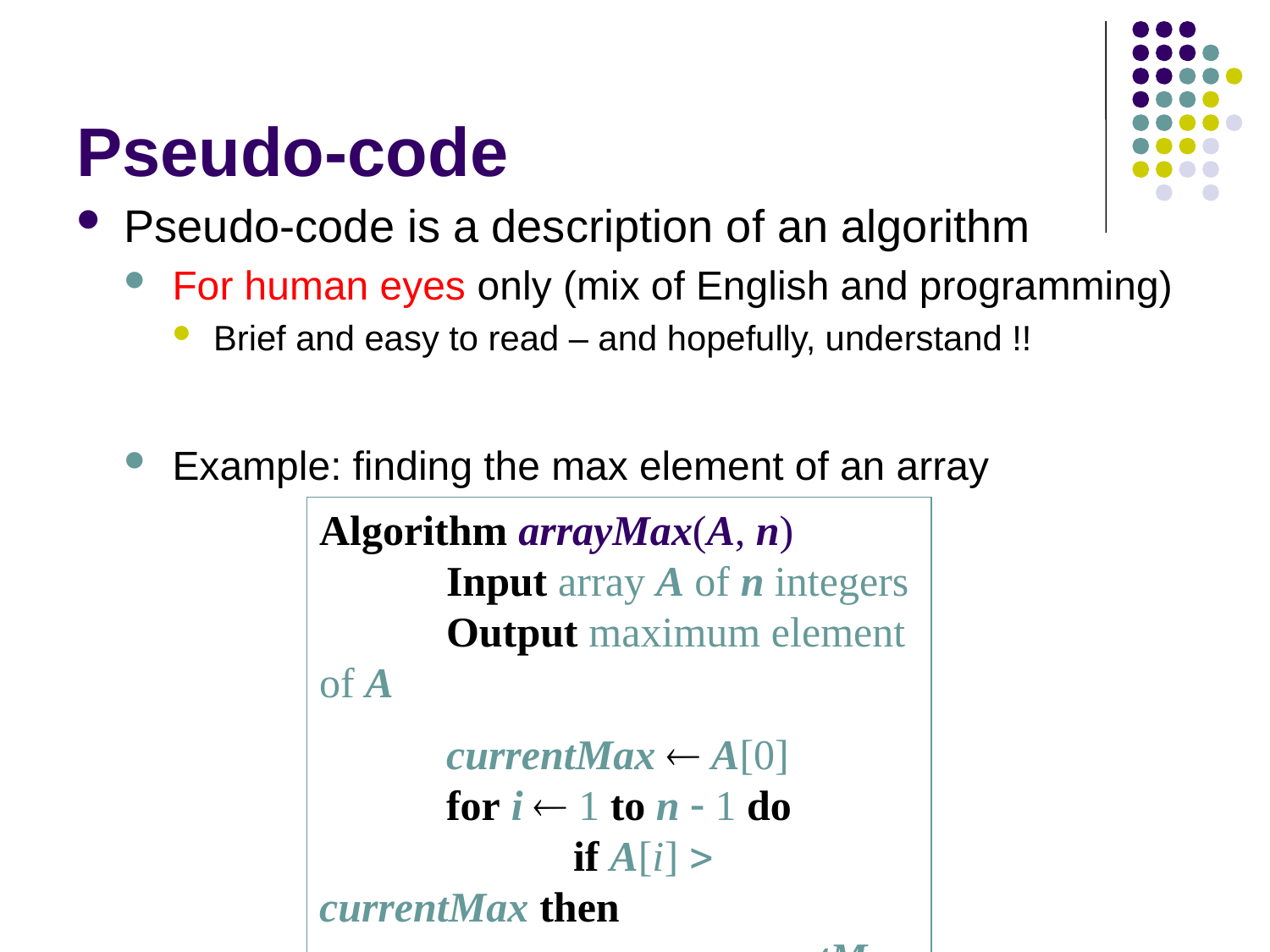

# Pseudo-code
Pseudo-code is a description of an algorithm
For human eyes only (mix of English and programming)
Brief and easy to read – and hopefully, understand !!

Example: finding the max element of an array
Algorithm arrayMax(A, n)
	Input array A of n integers
	Output maximum element of A
	currentMax ← A[0]
	for i ← 1 to n − 1 do
		if A[i] > currentMax then
			currentMax ← A[i]
	return currentMax